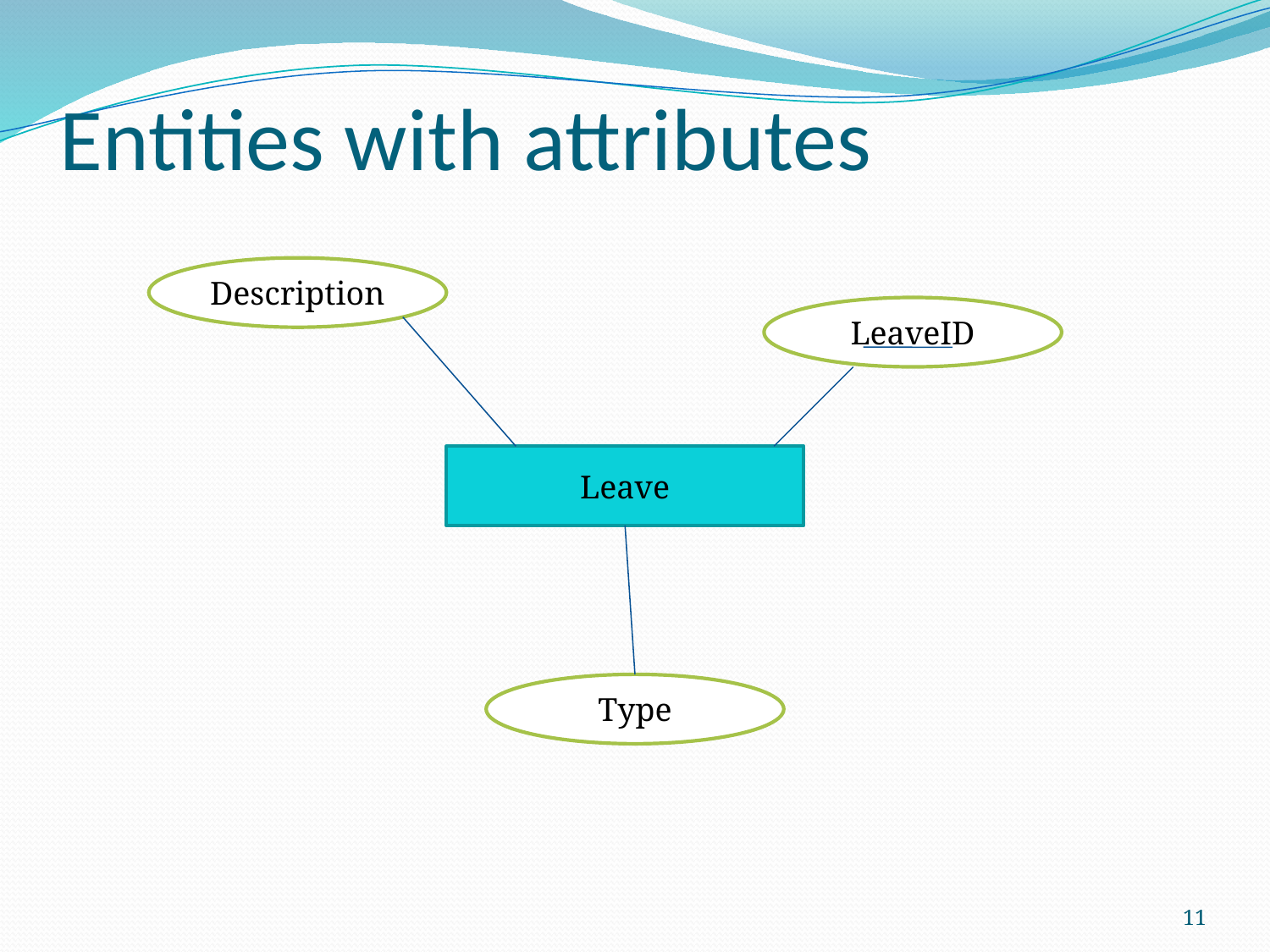

# Entities with attributes
Description
LeaveID
Leave
Type
11